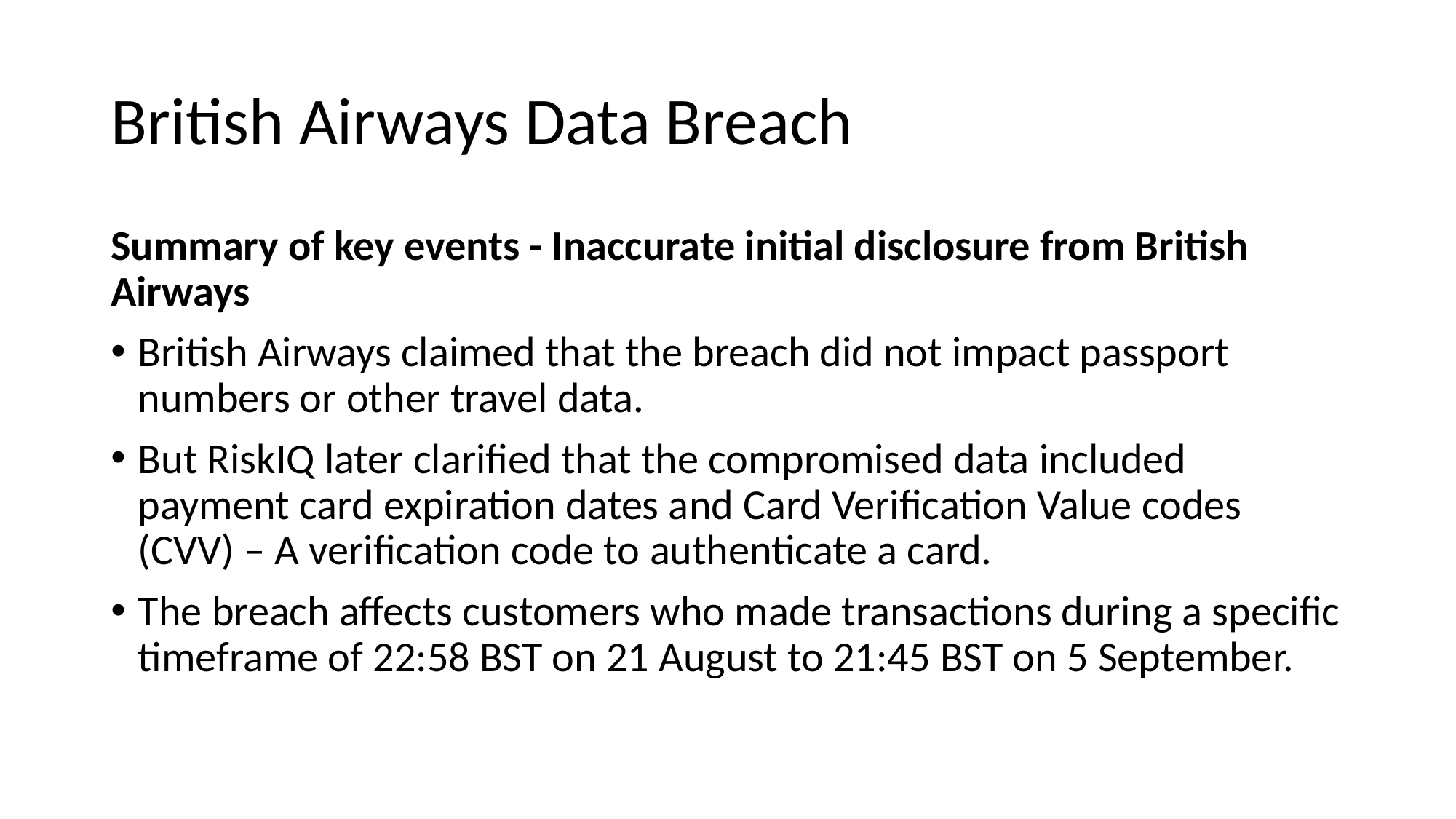

# British Airways Data Breach
Summary of key events - Inaccurate initial disclosure from British Airways
British Airways claimed that the breach did not impact passport numbers or other travel data.
But RiskIQ later clarified that the compromised data included payment card expiration dates and Card Verification Value codes (CVV) – A verification code to authenticate a card.
The breach affects customers who made transactions during a specific timeframe of 22:58 BST on 21 August to 21:45 BST on 5 September.